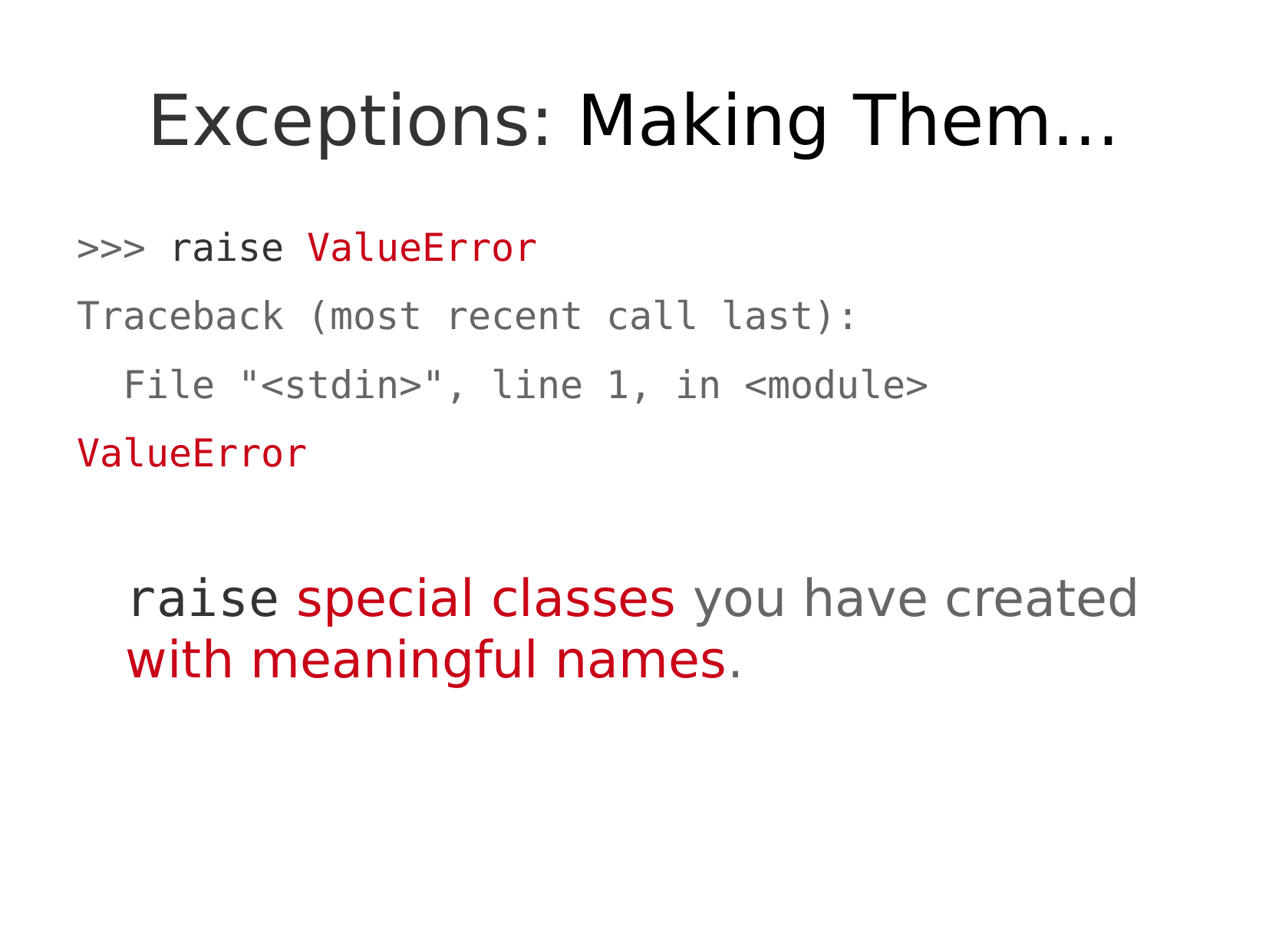

>>> raise ValueError
Traceback (most recent call last):
  File "<stdin>", line 1, in <module>
ValueError

Exceptions: Making Them...
raise special classes you have created
with meaningful names.